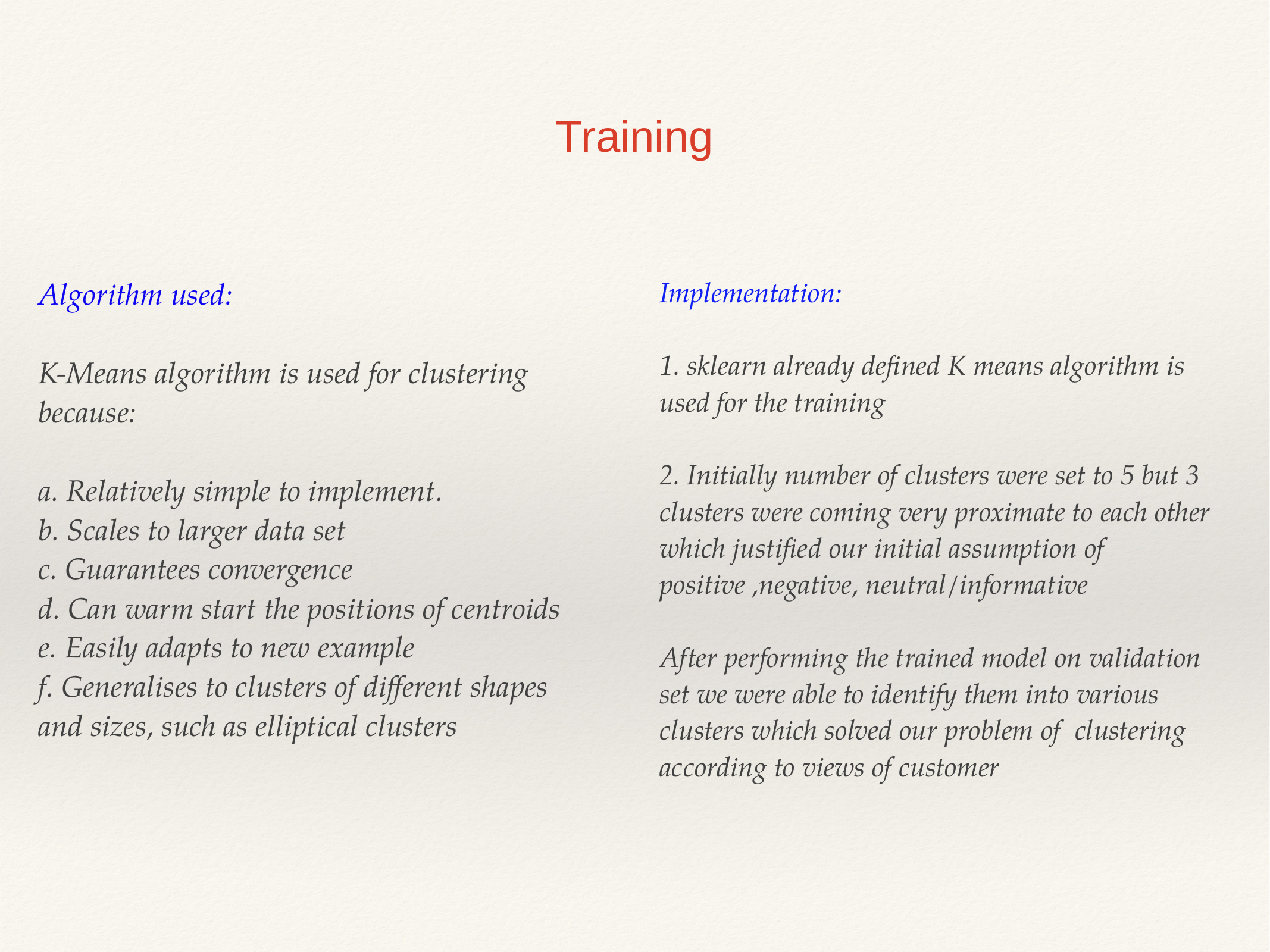

Training
Algorithm used:

K-Means algorithm is used for clustering because:

a. Relatively simple to implement.
b. Scales to larger data set
c. Guarantees convergence
d. Can warm start the positions of centroids
e. Easily adapts to new example
f. Generalises to clusters of different shapes and sizes, such as elliptical clusters

Implementation:

1. sklearn already defined K means algorithm is used for the training

2. Initially number of clusters were set to 5 but 3 clusters were coming very proximate to each other which justified our initial assumption of positive ,negative, neutral/informative

After performing the trained model on validation set we were able to identify them into various clusters which solved our problem of  clustering according to views of customer